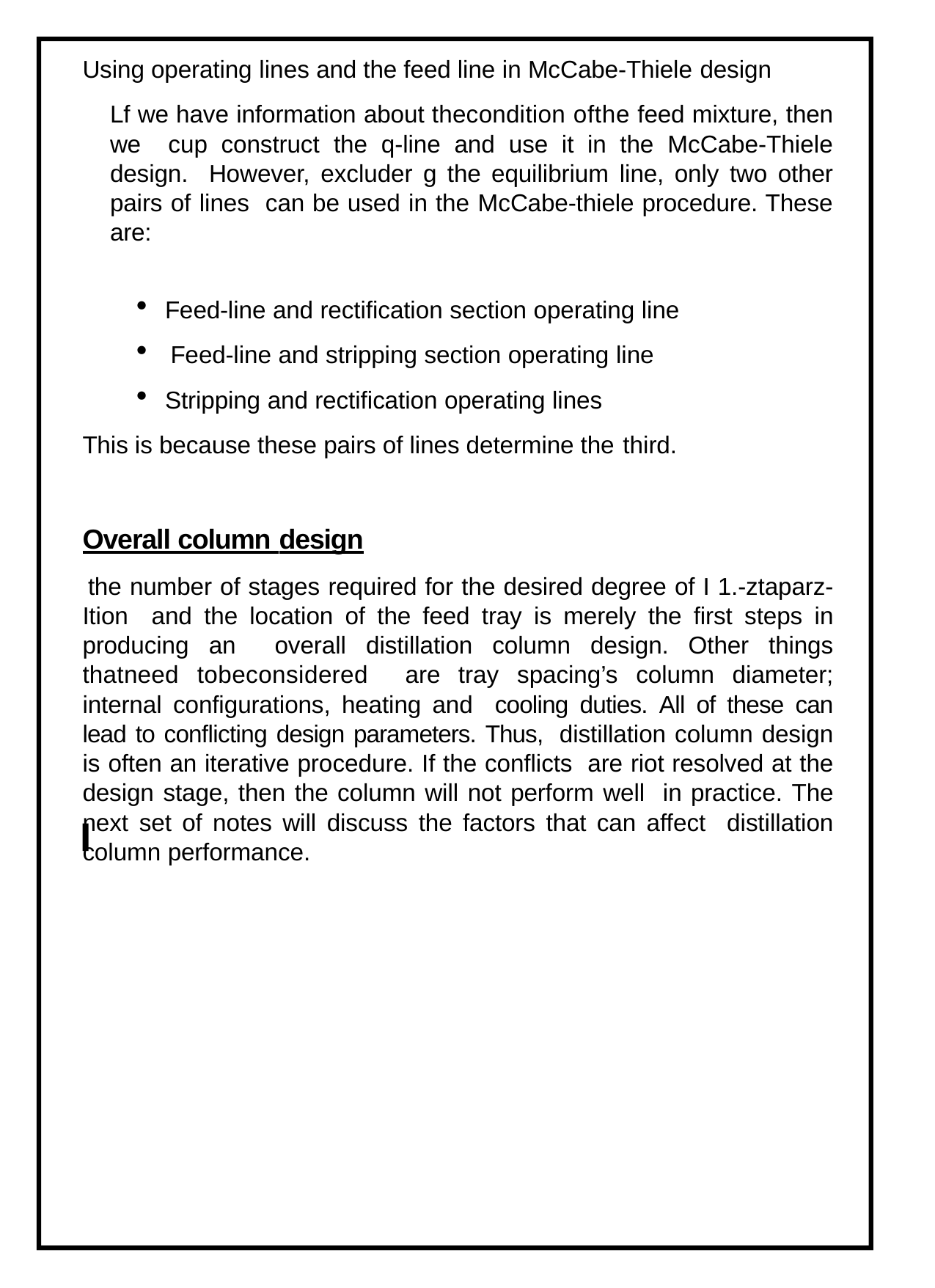

Using operating lines and the feed line in McCabe-Thiele design
Lf we have information about thecondition ofthe feed mixture, then we  cup construct the q-line and use it in the McCabe-Thiele design.  However, excluder g the equilibrium line, only two other pairs of lines  can be used in the McCabe-thiele procedure. These are:

Feed-line and rectification section operating line
Feed-line and stripping section operating line
Stripping and rectification operating lines
This is because these pairs of lines determine the third.

Overall column design
the number of stages required for the desired degree of I 1.-ztaparz-Ition  and the location of the feed tray is merely the first steps in producing an  overall distillation column design. Other things thatneed tobeconsidered  are tray spacing’s column diameter; internal configurations, heating and  cooling duties. All of these can lead to conflicting design parameters. Thus,  distillation column design is often an iterative procedure. If the conflicts  are riot resolved at the design stage, then the column will not perform well  in practice. The next set of notes will discuss the factors that can affect  distillation column performance.